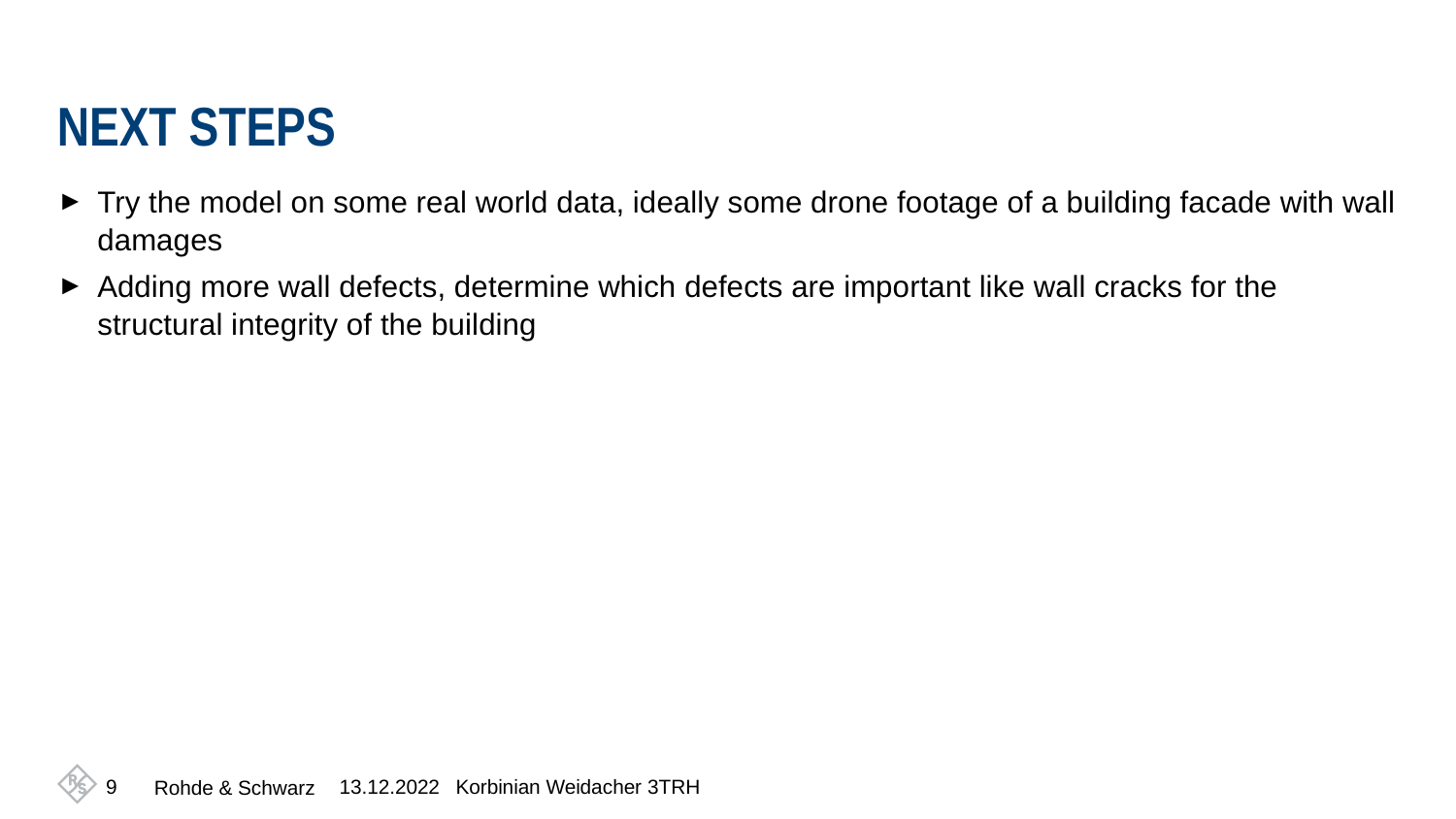

# Next steps
Try the model on some real world data, ideally some drone footage of a building facade with wall damages
Adding more wall defects, determine which defects are important like wall cracks for the structural integrity of the building

9
13.12.2022
Korbinian Weidacher 3TRH